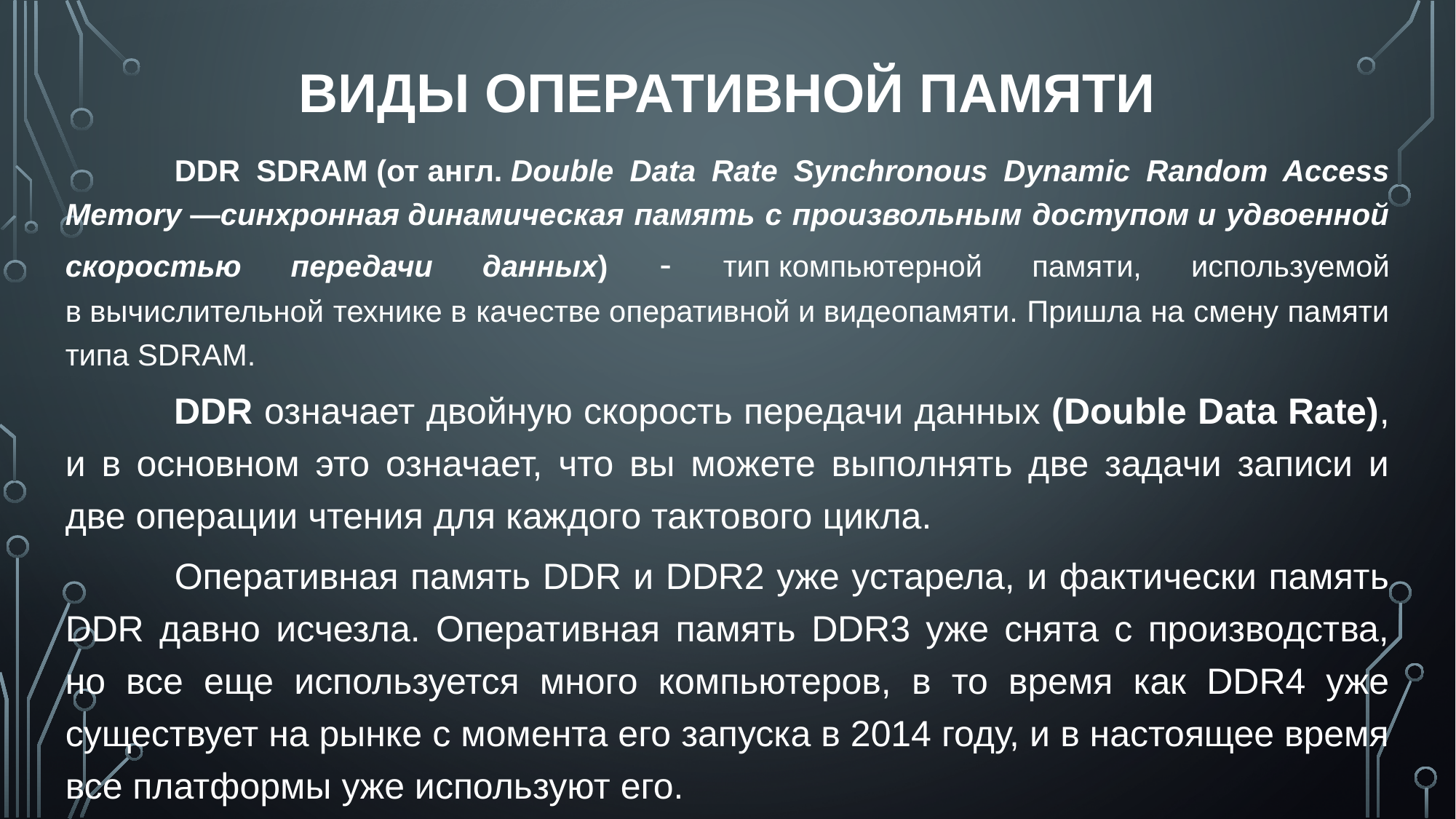

# виды оперативной памяти
	DDR SDRAM (от англ. Double Data Rate Synchronous Dynamic Random Access Memory —синхронная динамическая память с произвольным доступом и удвоенной скоростью передачи данных) - тип компьютерной памяти, используемой в вычислительной технике в качестве оперативной и видеопамяти. Пришла на смену памяти типа SDRAM.
	DDR означает двойную скорость передачи данных (Double Data Rate), и в основном это означает, что вы можете выполнять две задачи записи и две операции чтения для каждого тактового цикла.
	Оперативная память DDR и DDR2 уже устарела, и фактически память DDR давно исчезла. Оперативная память DDR3 уже снята с производства, но все еще используется много компьютеров, в то время как DDR4 уже существует на рынке с момента его запуска в 2014 году, и в настоящее время все платформы уже используют его.